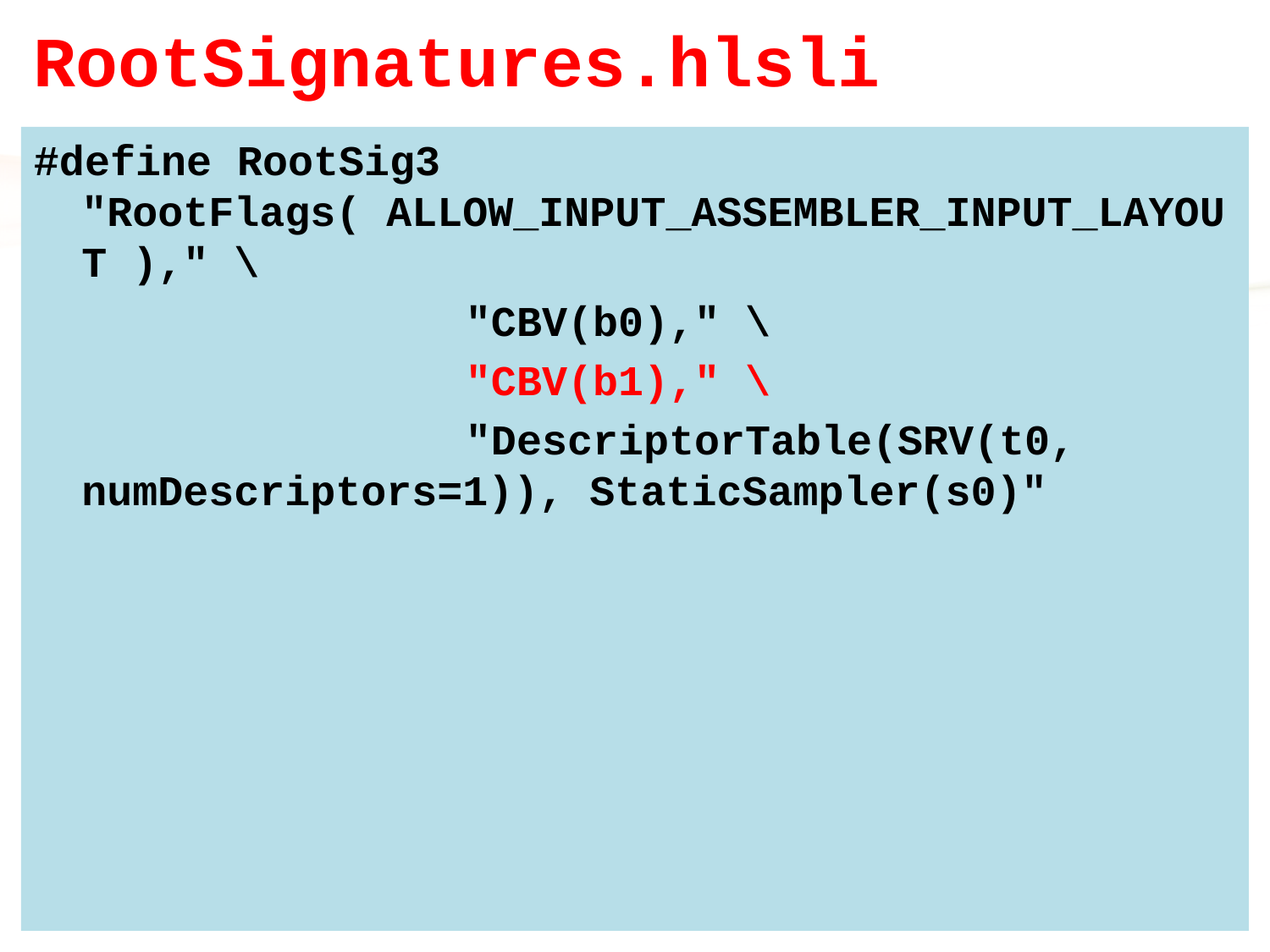

# RootSignatures.hlsli
#define RootSig3 "RootFlags( ALLOW_INPUT_ASSEMBLER_INPUT_LAYOUT )," \
                 "CBV(b0)," \
                 "CBV(b1)," \
                 "DescriptorTable(SRV(t0, numDescriptors=1)), StaticSampler(s0)"